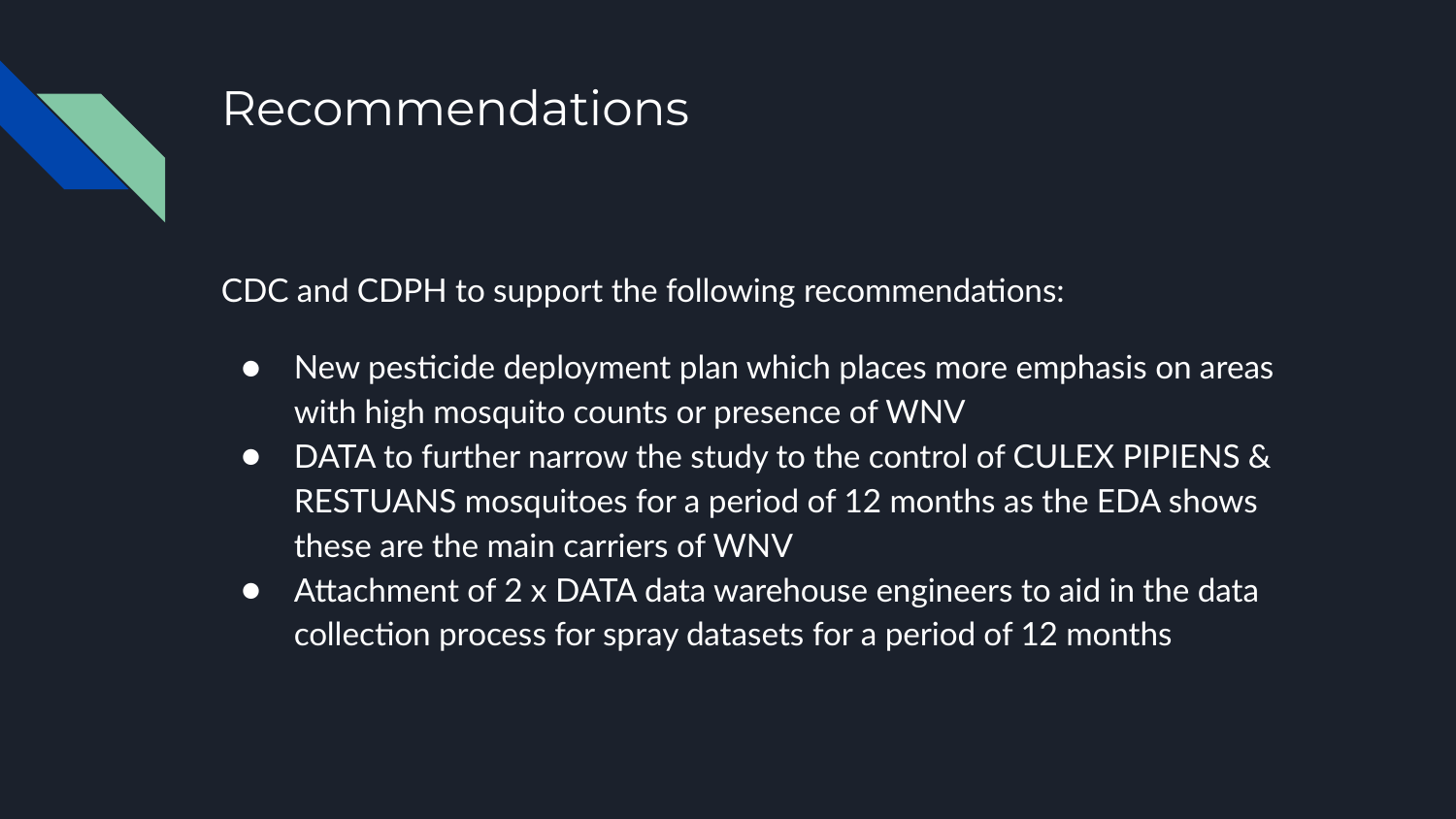

# Recommendations
CDC and CDPH to support the following recommendations:
New pesticide deployment plan which places more emphasis on areas with high mosquito counts or presence of WNV
DATA to further narrow the study to the control of CULEX PIPIENS & RESTUANS mosquitoes for a period of 12 months as the EDA shows these are the main carriers of WNV
Attachment of 2 x DATA data warehouse engineers to aid in the data collection process for spray datasets for a period of 12 months